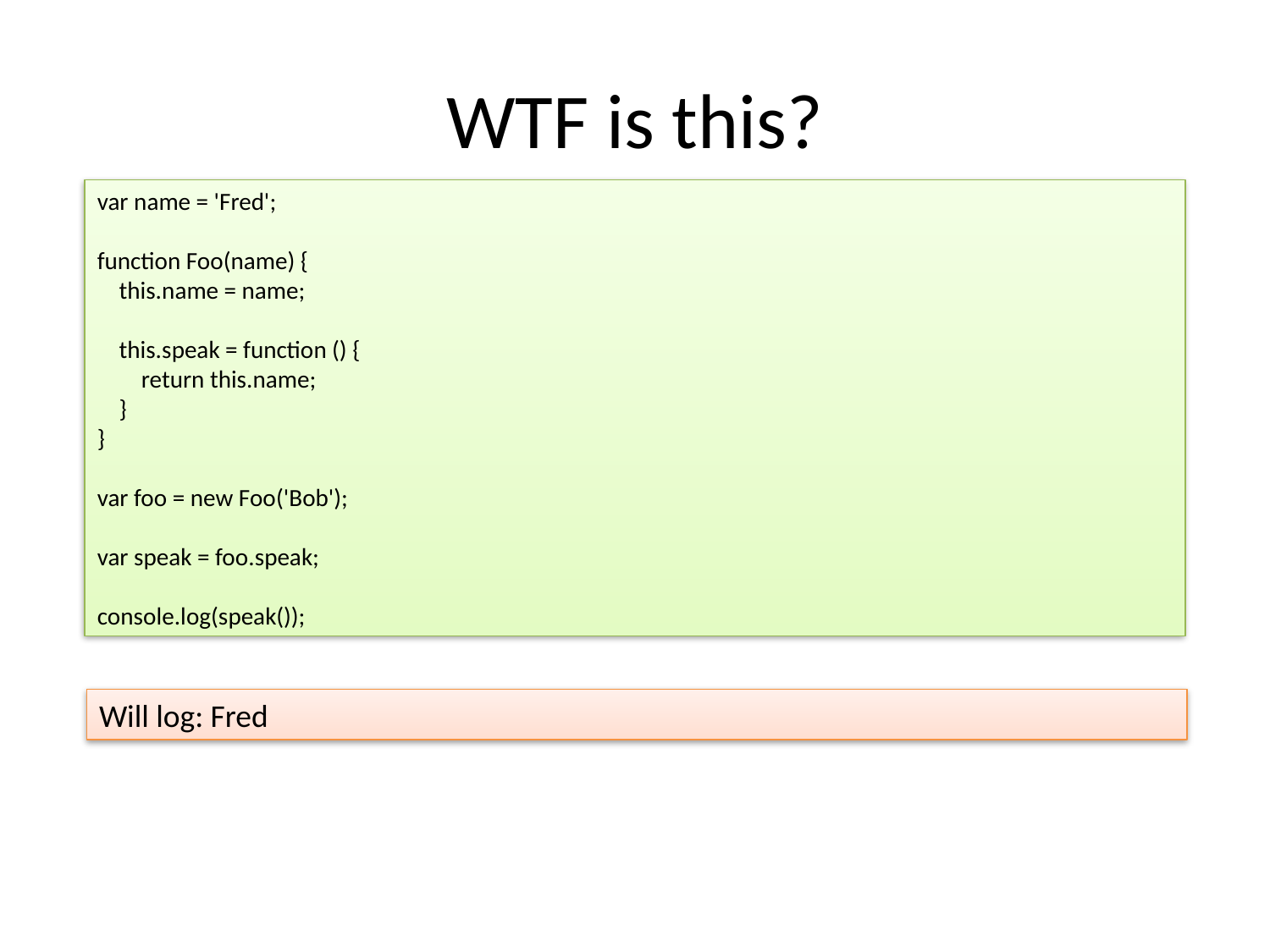

# WTF is this?
var name = 'Fred';

function Foo(name) {
    this.name = name;

    this.speak = function () {
        return this.name;
    }
}

var foo = new Foo('Bob');

var speak = foo.speak;

console.log(speak());
Will log: Fred